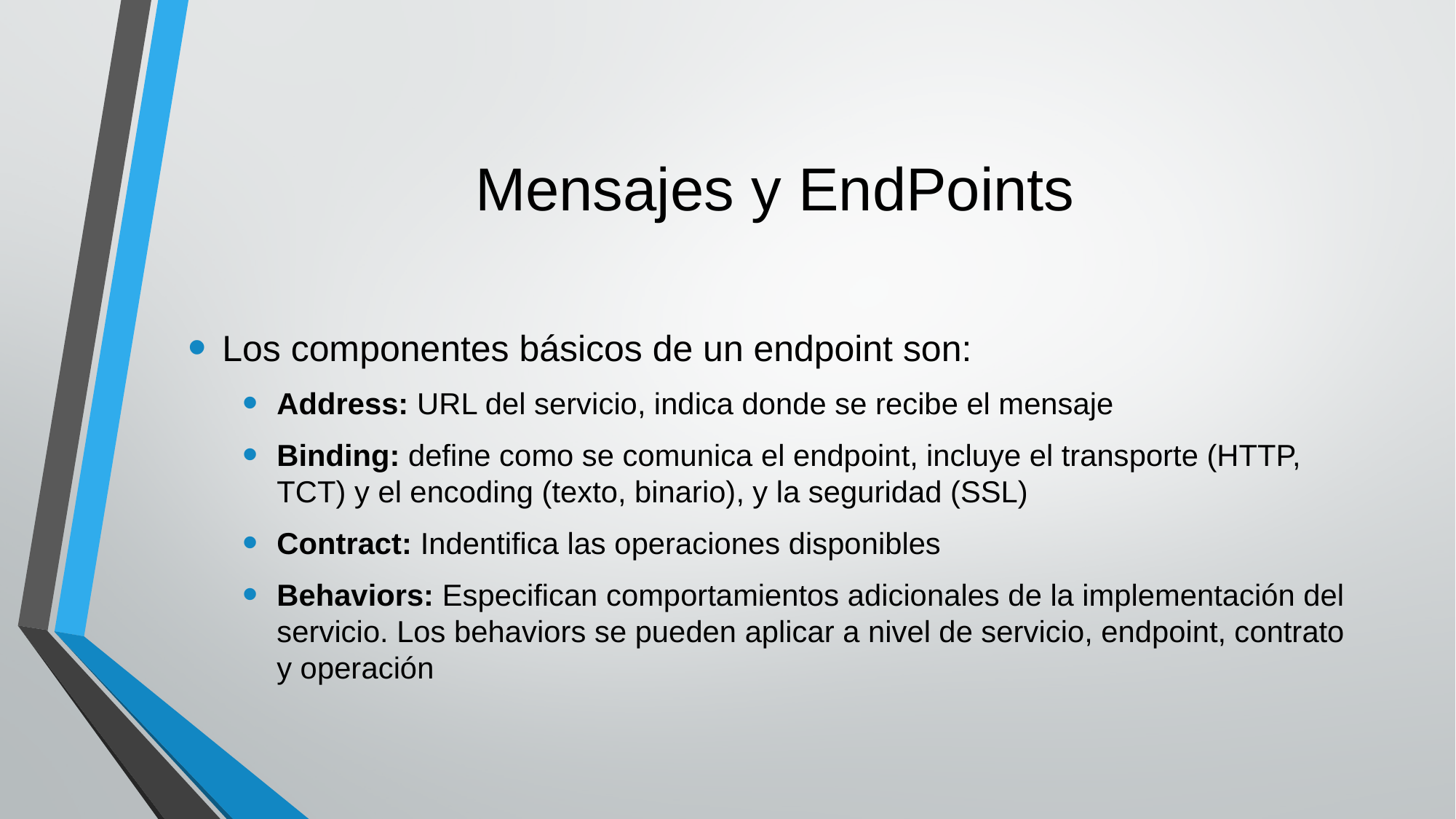

# Mensajes y EndPoints
Los componentes básicos de un endpoint son:
Address: URL del servicio, indica donde se recibe el mensaje
Binding: define como se comunica el endpoint, incluye el transporte (HTTP, TCT) y el encoding (texto, binario), y la seguridad (SSL)
Contract: Indentifica las operaciones disponibles
Behaviors: Especifican comportamientos adicionales de la implementación del servicio. Los behaviors se pueden aplicar a nivel de servicio, endpoint, contrato y operación